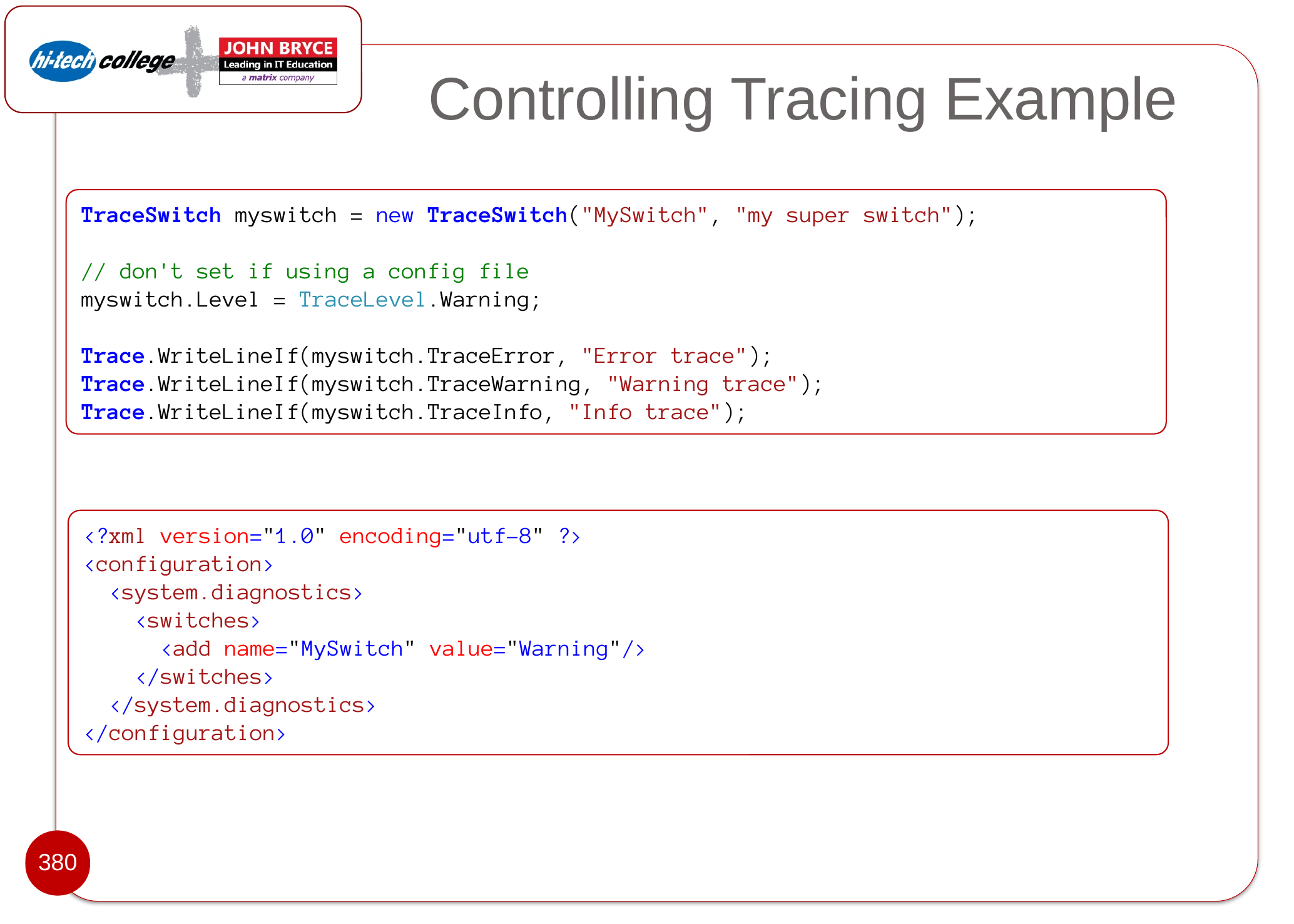

# Controlling Tracing Example
TraceSwitch myswitch = new TraceSwitch("MySwitch", "my super switch");

// don't set if using a config file
myswitch.Level = TraceLevel.Warning;

Trace.WriteLineIf(myswitch.TraceError, "Error trace");
Trace.WriteLineIf(myswitch.TraceWarning, "Warning trace");
Trace.WriteLineIf(myswitch.TraceInfo, "Info trace");
<?xml version="1.0" encoding="utf-8" ?>
<configuration>
  <system.diagnostics>
    <switches>
      <add name="MySwitch" value="Warning"/>
    </switches>
  </system.diagnostics>
</configuration>
380